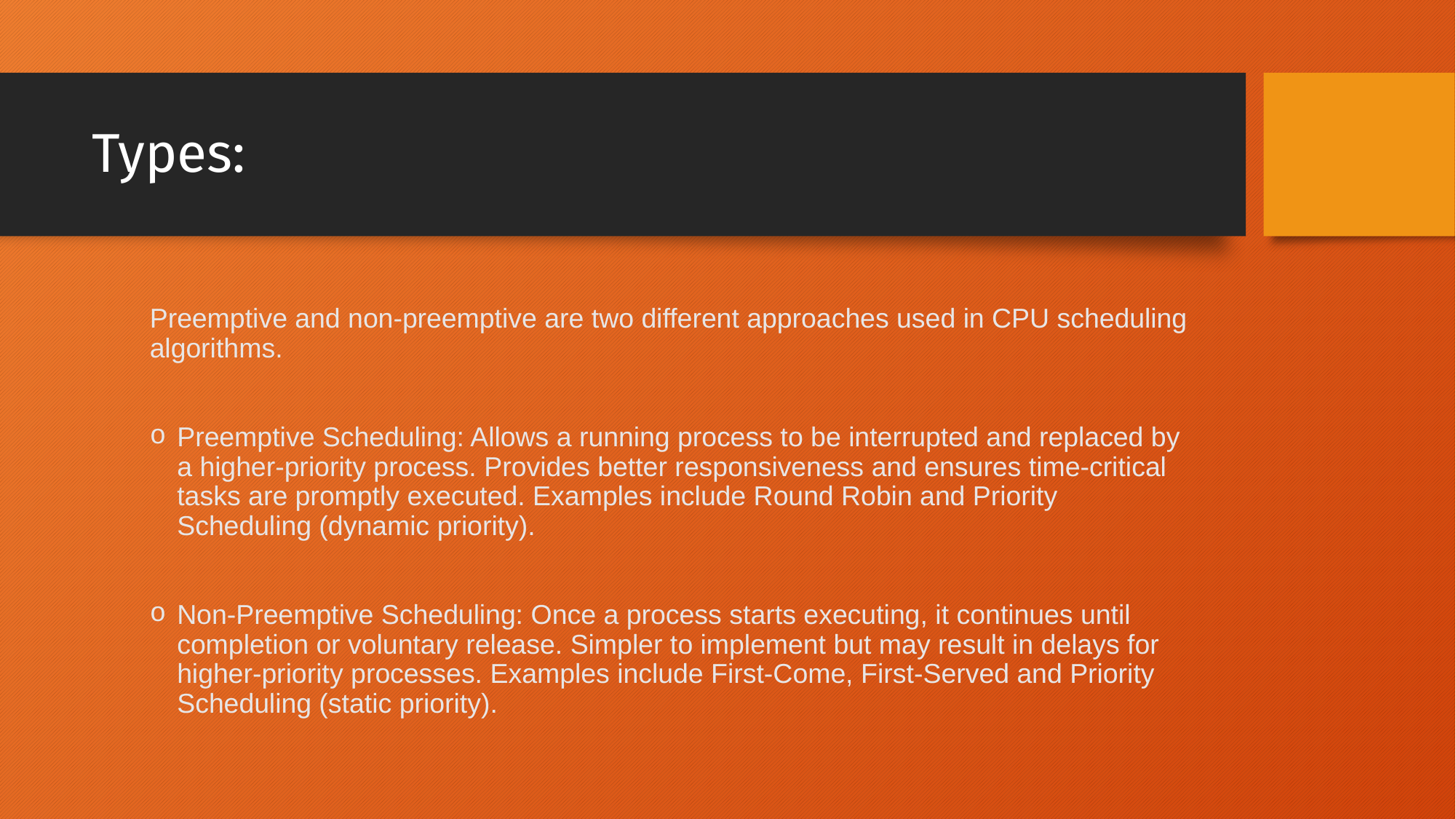

# Types:
Preemptive and non-preemptive are two different approaches used in CPU scheduling algorithms.

Preemptive Scheduling: Allows a running process to be interrupted and replaced by a higher-priority process. Provides better responsiveness and ensures time-critical tasks are promptly executed. Examples include Round Robin and Priority Scheduling (dynamic priority).

Non-Preemptive Scheduling: Once a process starts executing, it continues until completion or voluntary release. Simpler to implement but may result in delays for higher-priority processes. Examples include First-Come, First-Served and Priority Scheduling (static priority).